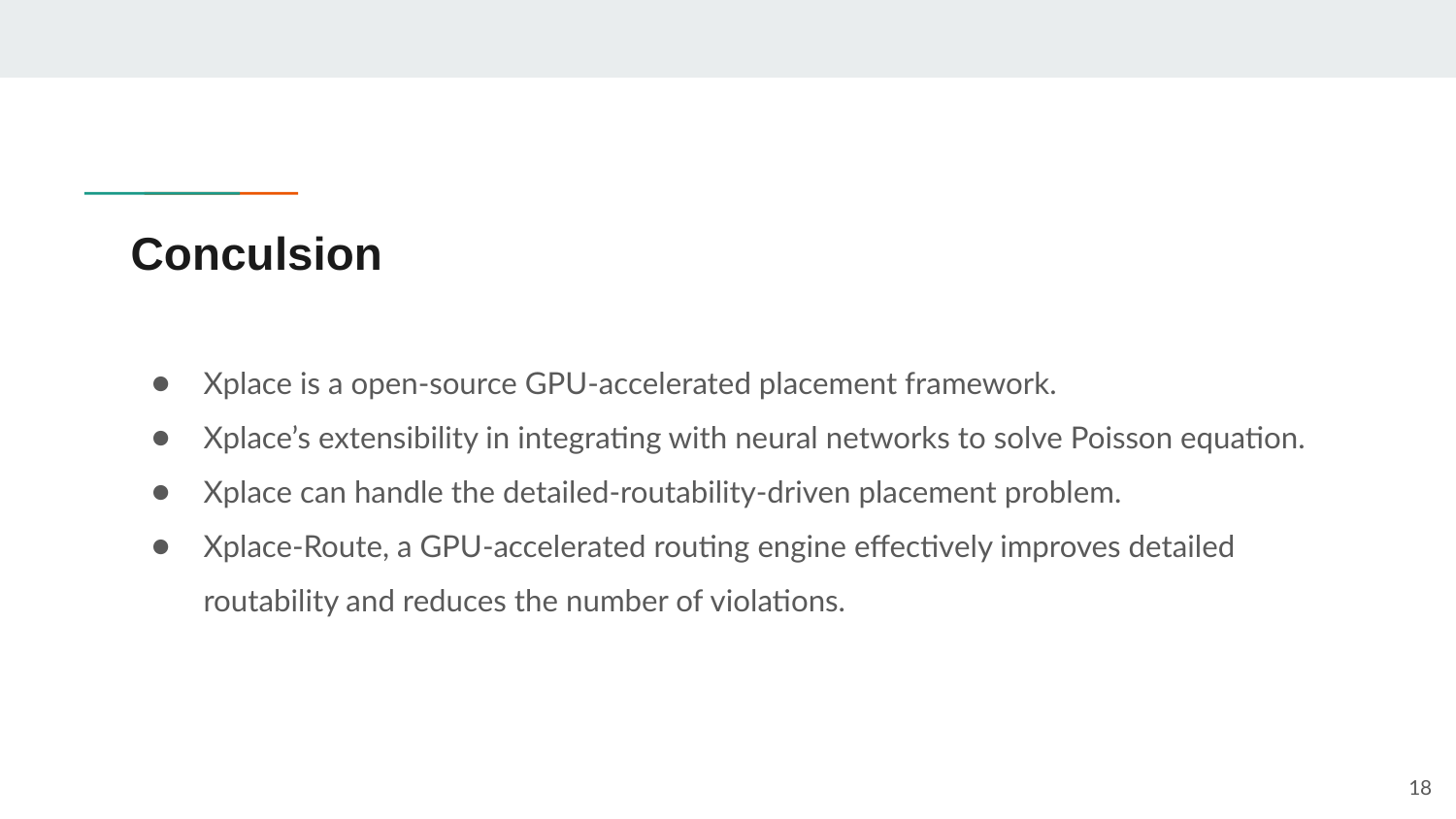

# Conculsion
Xplace is a open-source GPU-accelerated placement framework.
Xplace’s extensibility in integrating with neural networks to solve Poisson equation.
Xplace can handle the detailed-routability-driven placement problem.
Xplace-Route, a GPU-accelerated routing engine effectively improves detailed routability and reduces the number of violations.
18